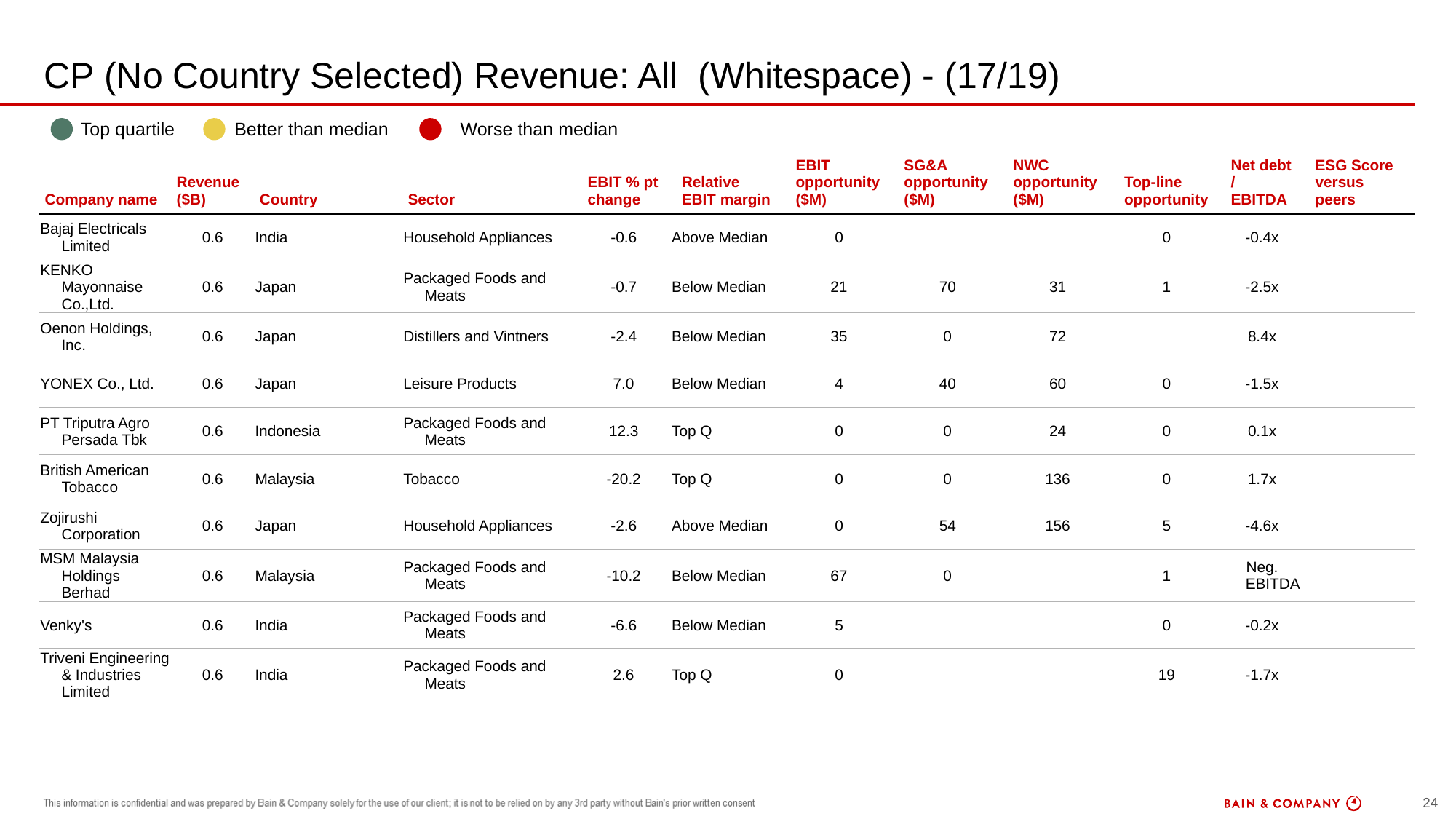

# CP (No Country Selected) Revenue: All  (Whitespace) - (17/19)
|  | Top quartile |  | Better than median |  | Worse than median |
| --- | --- | --- | --- | --- | --- |
| Company name | Revenue ($B) | Country | Sector | EBIT % pt change | Relative EBIT margin | EBIT opportunity ($M) | SG&A opportunity ($M) | NWC opportunity ($M) | Top-line opportunity | Net debt / EBITDA | ESG Score versus peers |
| --- | --- | --- | --- | --- | --- | --- | --- | --- | --- | --- | --- |
| Bajaj Electricals Limited | 0.6 | India | Household Appliances | -0.6 | Above Median | 0 |  |  | 0 | -0.4x |  |
| KENKO Mayonnaise Co.,Ltd. | 0.6 | Japan | Packaged Foods and Meats | -0.7 | Below Median | 21 | 70 | 31 | 1 | -2.5x |  |
| Oenon Holdings, Inc. | 0.6 | Japan | Distillers and Vintners | -2.4 | Below Median | 35 | 0 | 72 |  | 8.4x |  |
| YONEX Co., Ltd. | 0.6 | Japan | Leisure Products | 7.0 | Below Median | 4 | 40 | 60 | 0 | -1.5x |  |
| PT Triputra Agro Persada Tbk | 0.6 | Indonesia | Packaged Foods and Meats | 12.3 | Top Q | 0 | 0 | 24 | 0 | 0.1x |  |
| British American Tobacco | 0.6 | Malaysia | Tobacco | -20.2 | Top Q | 0 | 0 | 136 | 0 | 1.7x |  |
| Zojirushi Corporation | 0.6 | Japan | Household Appliances | -2.6 | Above Median | 0 | 54 | 156 | 5 | -4.6x |  |
| MSM Malaysia Holdings Berhad | 0.6 | Malaysia | Packaged Foods and Meats | -10.2 | Below Median | 67 | 0 |  | 1 | Neg. EBITDA |  |
| Venky's | 0.6 | India | Packaged Foods and Meats | -6.6 | Below Median | 5 |  |  | 0 | -0.2x |  |
| Triveni Engineering & Industries Limited | 0.6 | India | Packaged Foods and Meats | 2.6 | Top Q | 0 |  |  | 19 | -1.7x |  |